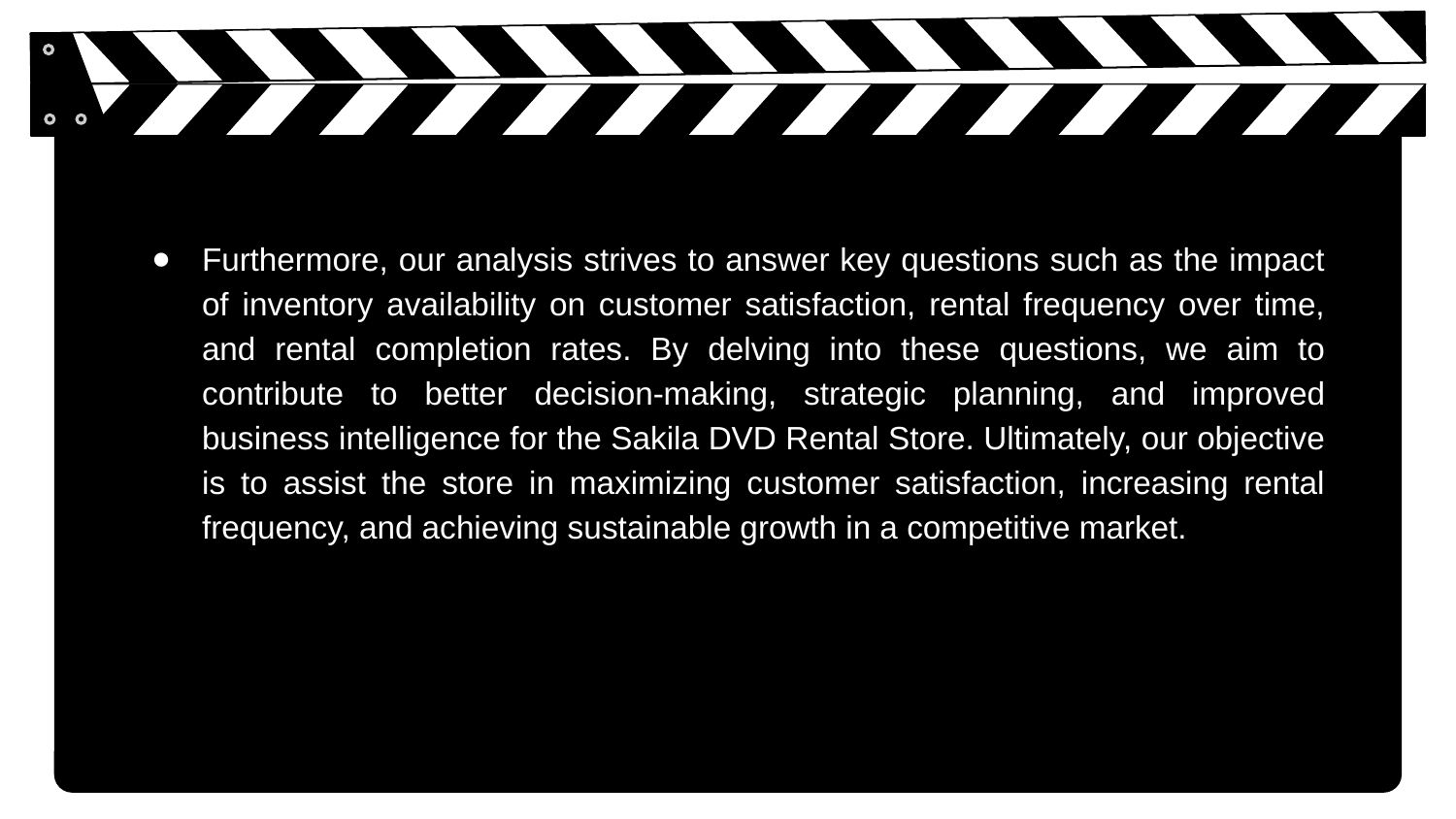

Furthermore, our analysis strives to answer key questions such as the impact of inventory availability on customer satisfaction, rental frequency over time, and rental completion rates. By delving into these questions, we aim to contribute to better decision-making, strategic planning, and improved business intelligence for the Sakila DVD Rental Store. Ultimately, our objective is to assist the store in maximizing customer satisfaction, increasing rental frequency, and achieving sustainable growth in a competitive market.